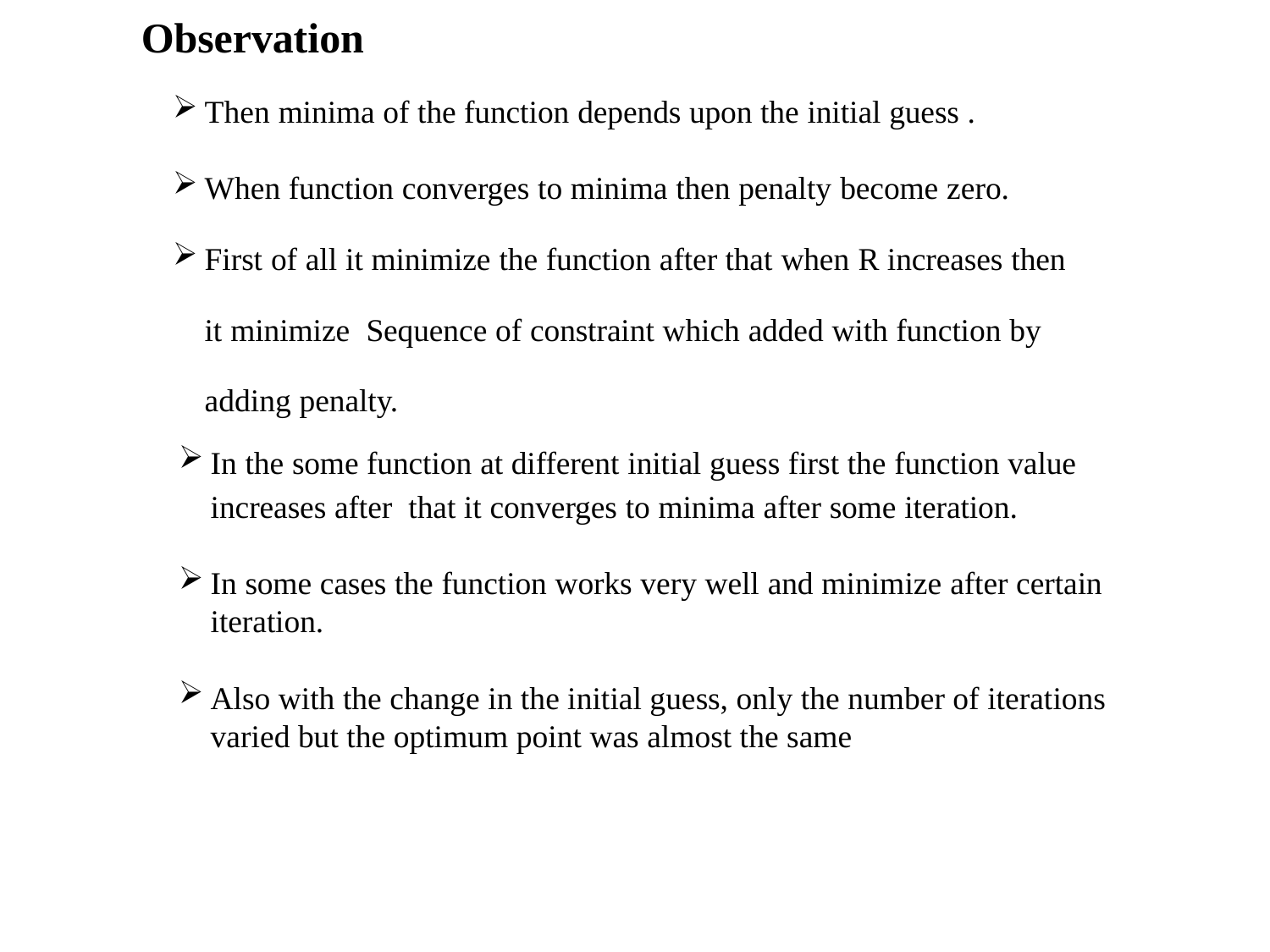

Observation

Then minima of the function depends upon the initial guess .

When function converges to minima then penalty become zero.
First of all it minimize the function after that when R increases then it minimize  Sequence of constraint which added with function by adding penalty.
In the some function at different initial guess first the function value increases after  that it converges to minima after some iteration.

In some cases the function works very well and minimize after certain iteration.

Also with the change in the initial guess, only the number of iterations varied but the optimum point was almost the same